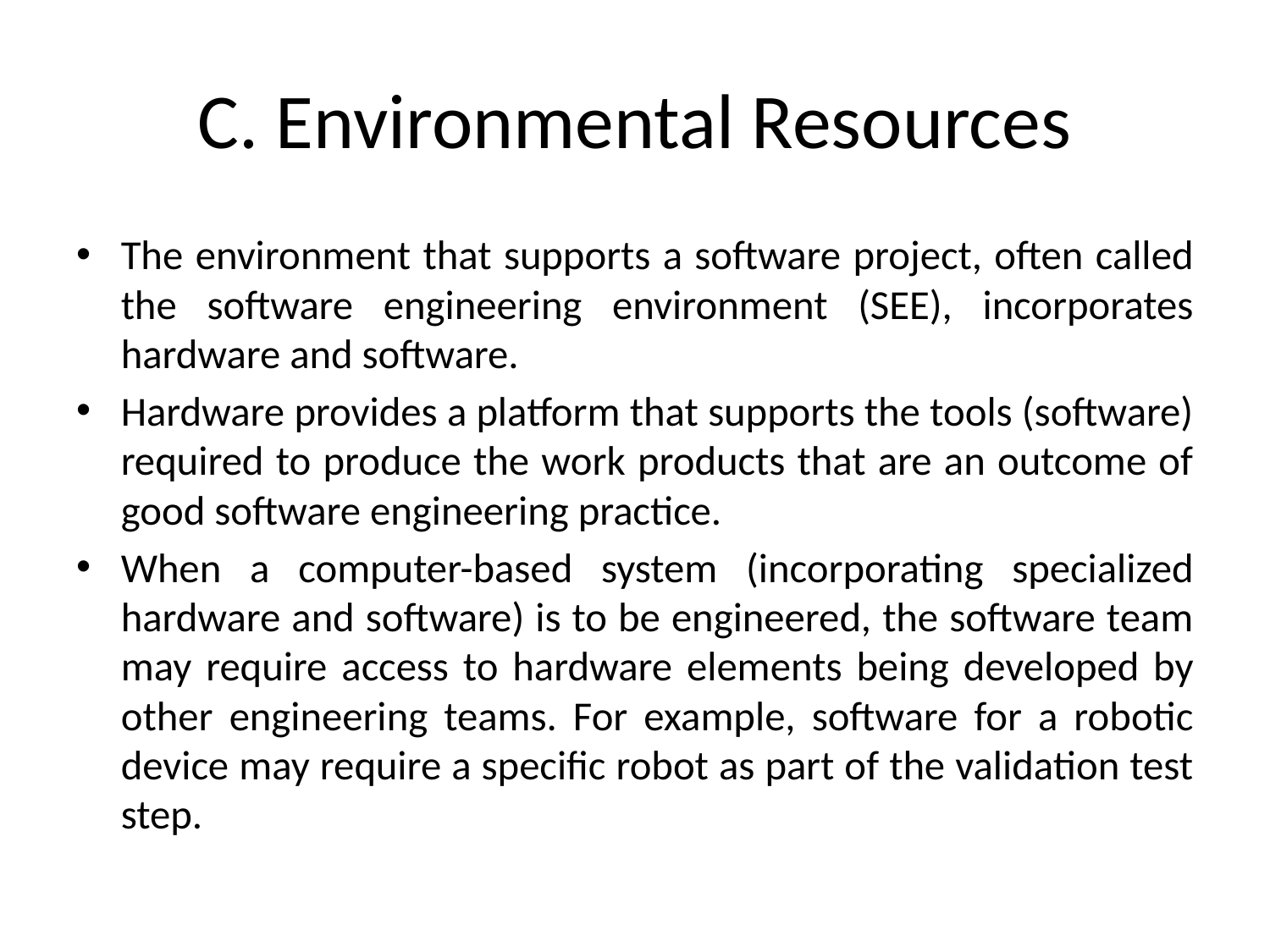

# C. Environmental Resources
The environment that supports a software project, often called the software engineering environment (SEE), incorporates hardware and software.
Hardware provides a platform that supports the tools (software) required to produce the work products that are an outcome of good software engineering practice.
When a computer-based system (incorporating specialized hardware and software) is to be engineered, the software team may require access to hardware elements being developed by other engineering teams. For example, software for a robotic device may require a specific robot as part of the validation test step.